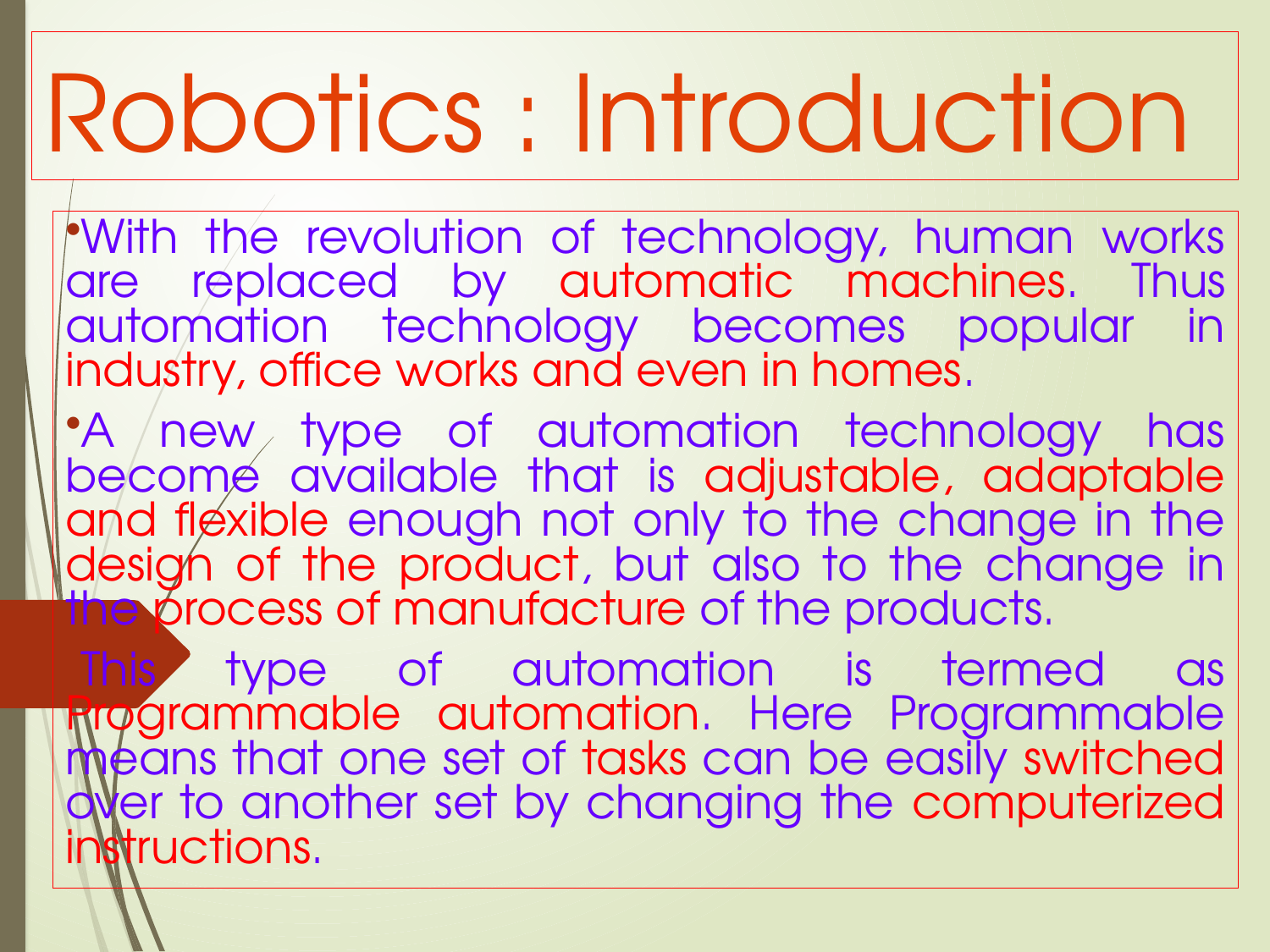

# Robotics : Introduction
With the revolution of technology, human works are replaced by automatic machines. Thus automation technology becomes popular in industry, office works and even in homes.
A new type of automation technology has become available that is adjustable, adaptable and flexible enough not only to the change in the design of the product, but also to the change in the process of manufacture of the products.
This type of automation is termed as Programmable automation. Here Programmable means that one set of tasks can be easily switched over to another set by changing the computerized instructions.